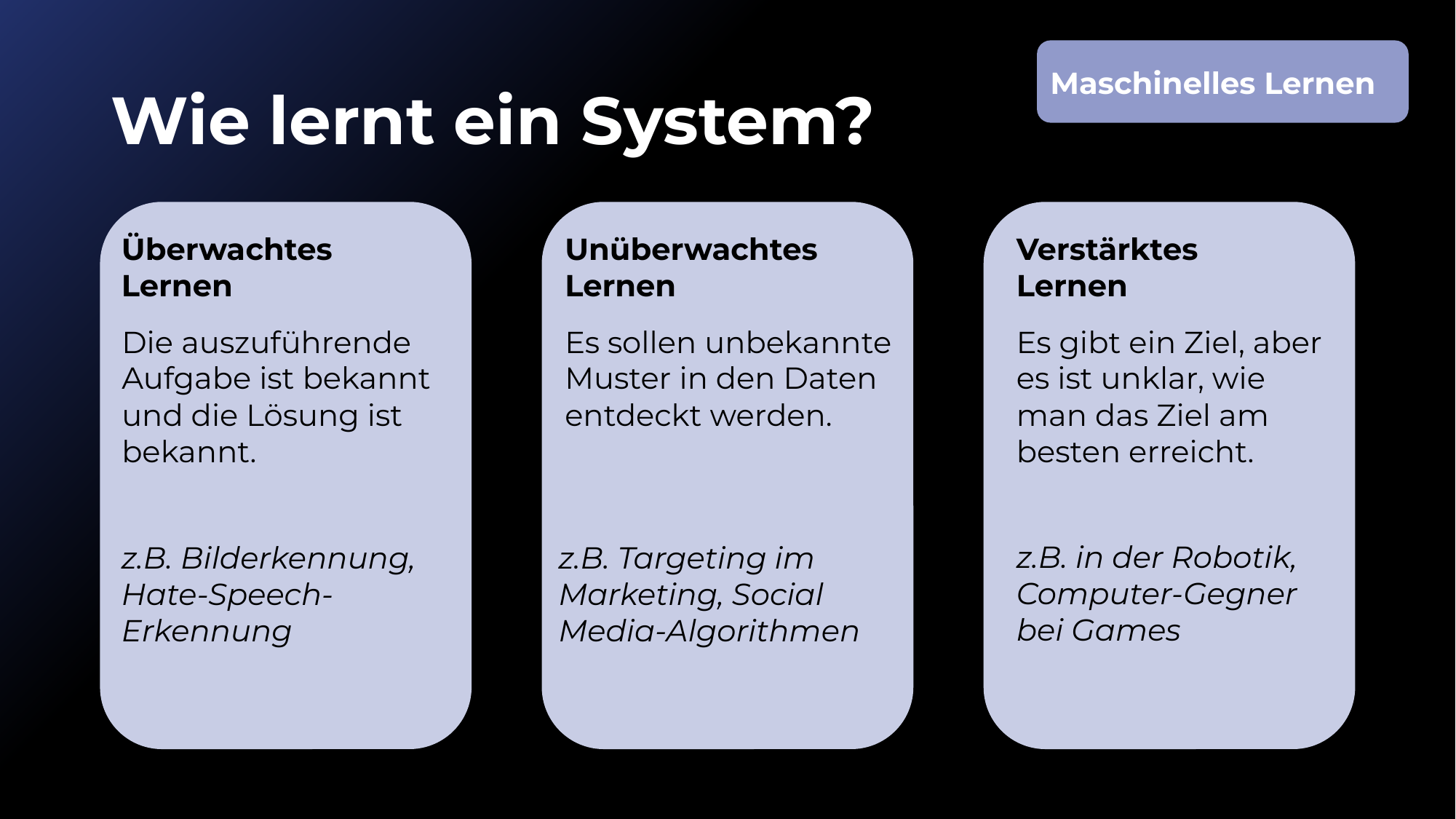

# Wie lernt ein System?
Maschinelles Lernen

Überwachtes
Lernen
Unüberwachtes Lernen
Verstärktes
Lernen
Die auszuführende Aufgabe ist bekannt und die Lösung ist bekannt.
Es sollen unbekannte Muster in den Daten entdeckt werden.
Es gibt ein Ziel, aber es ist unklar, wie man das Ziel am besten erreicht.
z.B. in der Robotik, Computer-Gegner bei Games
z.B. Bilderkennung, Hate-Speech-Erkennung
z.B. Targeting im  Marketing, Social Media-Algorithmen